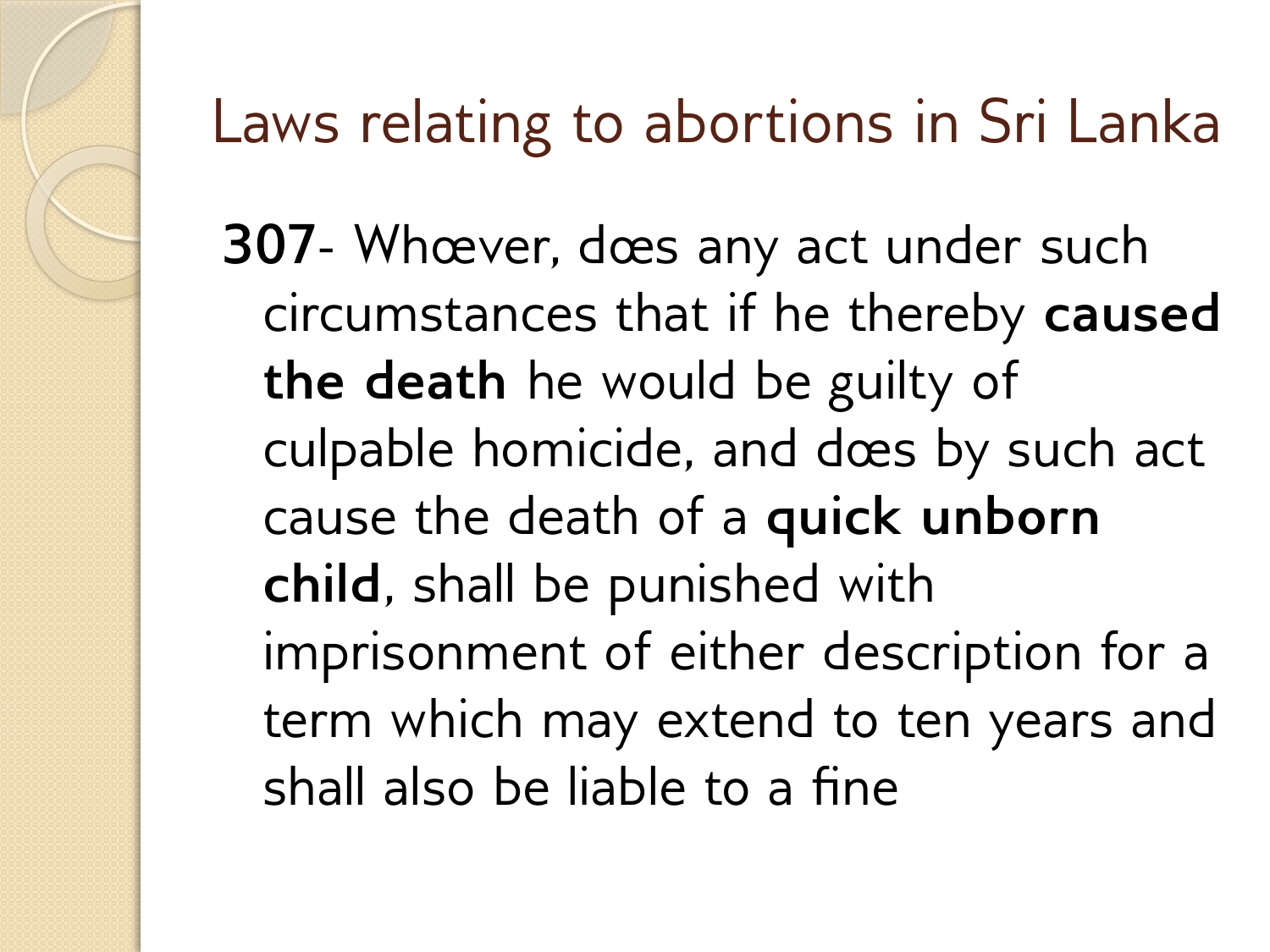

# Laws relating to abortions in Sri Lanka
307- Whoever, does any act under such circumstances that if he thereby caused the death he would be guilty of culpable homicide, and does by such act cause the death of a quick unborn child, shall be punished with imprisonment of either description for a term which may extend to ten years and shall also be liable to a fine